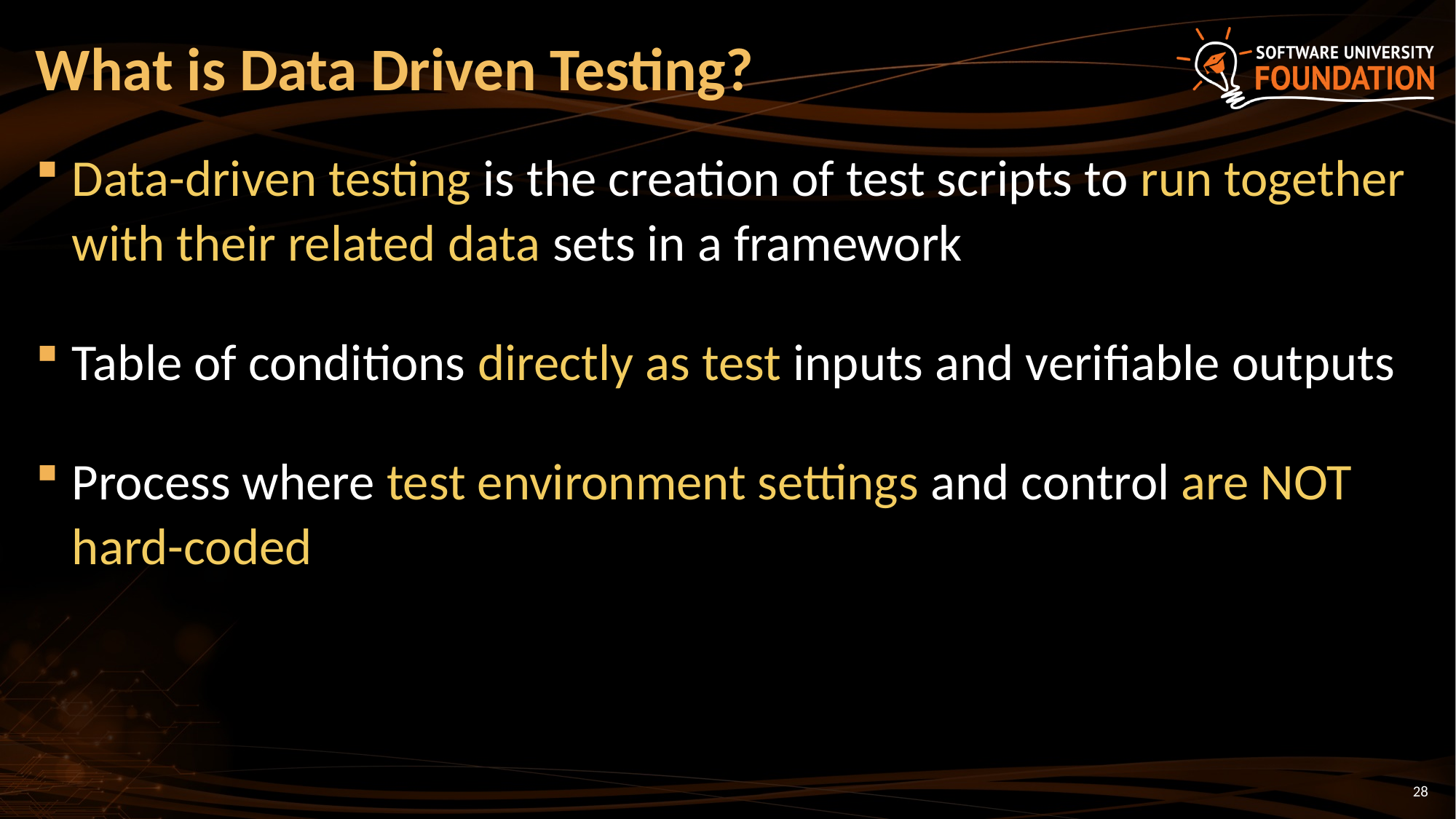

# What is Data Driven Testing?
Data-driven testing is the creation of test scripts to run together with their related data sets in a framework
Table of conditions directly as test inputs and verifiable outputs
Process where test environment settings and control are NOT hard-coded
28